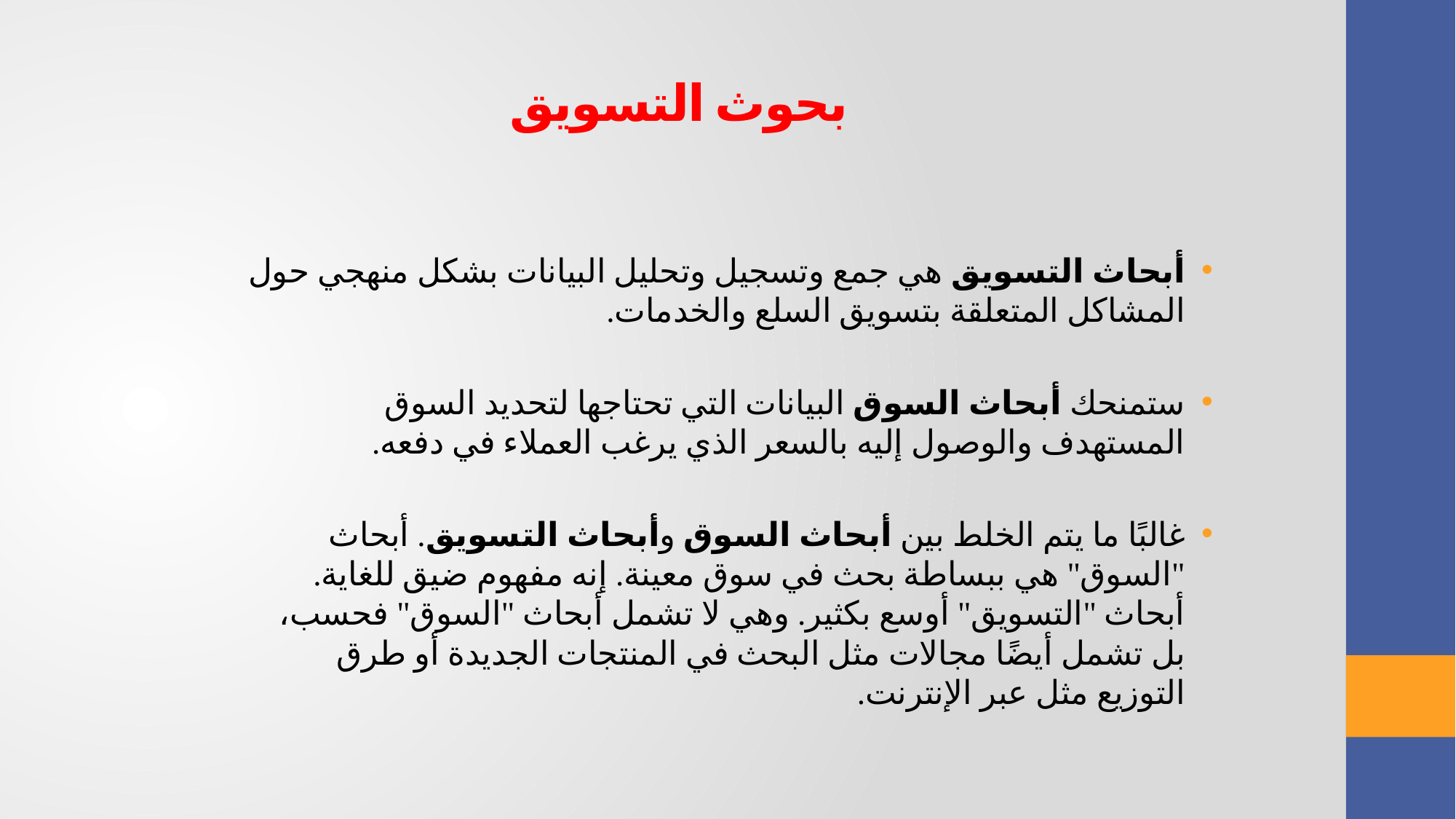

# بحوث التسويق
أبحاث التسويق هي جمع وتسجيل وتحليل البيانات بشكل منهجي حول المشاكل المتعلقة بتسويق السلع والخدمات.

ستمنحك أبحاث السوق البيانات التي تحتاجها لتحديد السوق المستهدف والوصول إليه بالسعر الذي يرغب العملاء في دفعه.

غالبًا ما يتم الخلط بين أبحاث السوق وأبحاث التسويق. أبحاث "السوق" هي ببساطة بحث في سوق معينة. إنه مفهوم ضيق للغاية. أبحاث "التسويق" أوسع بكثير. وهي لا تشمل أبحاث "السوق" فحسب، بل تشمل أيضًا مجالات مثل البحث في المنتجات الجديدة أو طرق التوزيع مثل عبر الإنترنت.